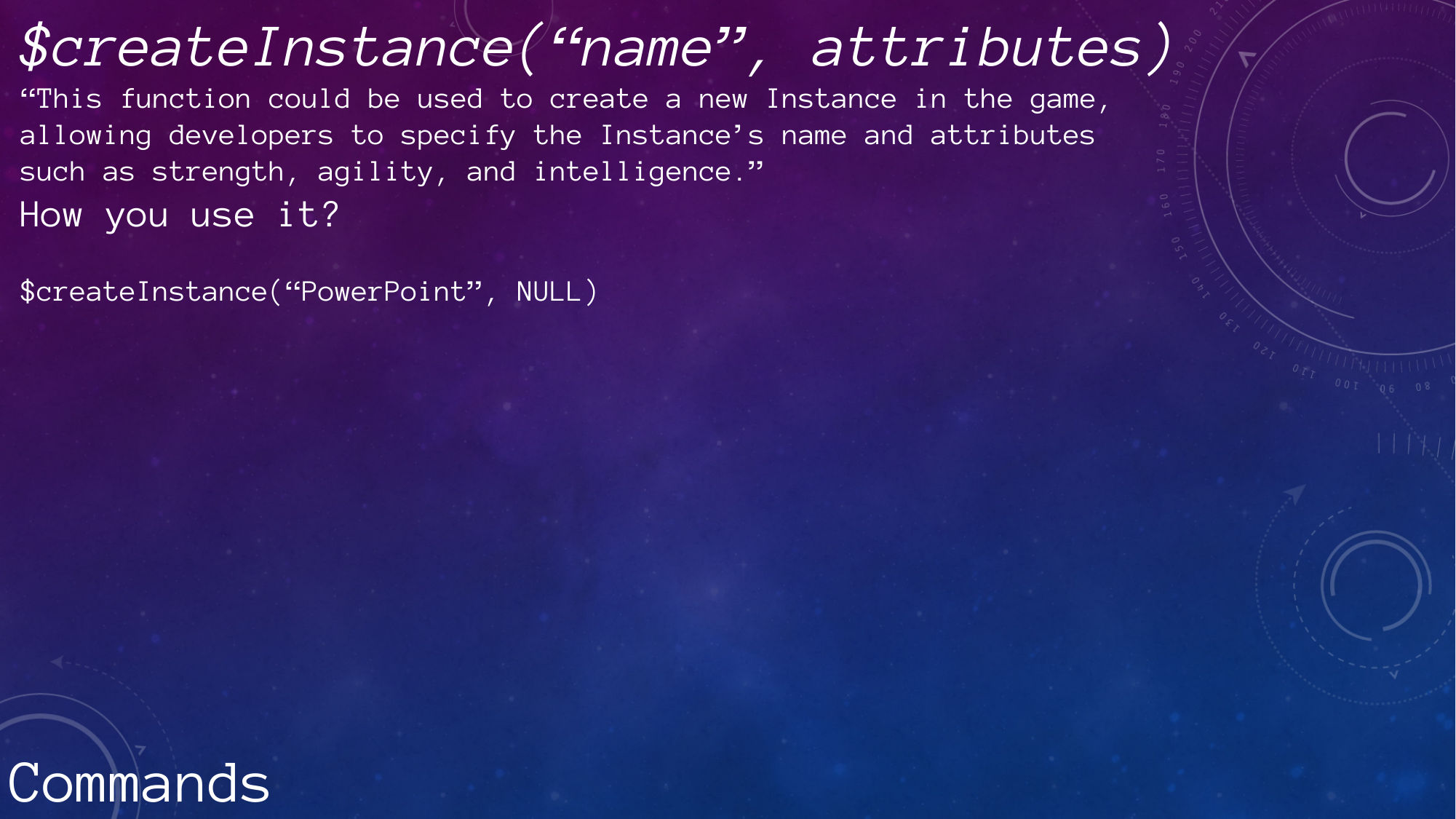

$createInstance(“name”, attributes)
“This function could be used to create a new Instance in the game,
allowing developers to specify the Instance’s name and attributes
such as strength, agility, and intelligence.”
How you use it?

$createInstance(“PowerPoint”, NULL)
Commands